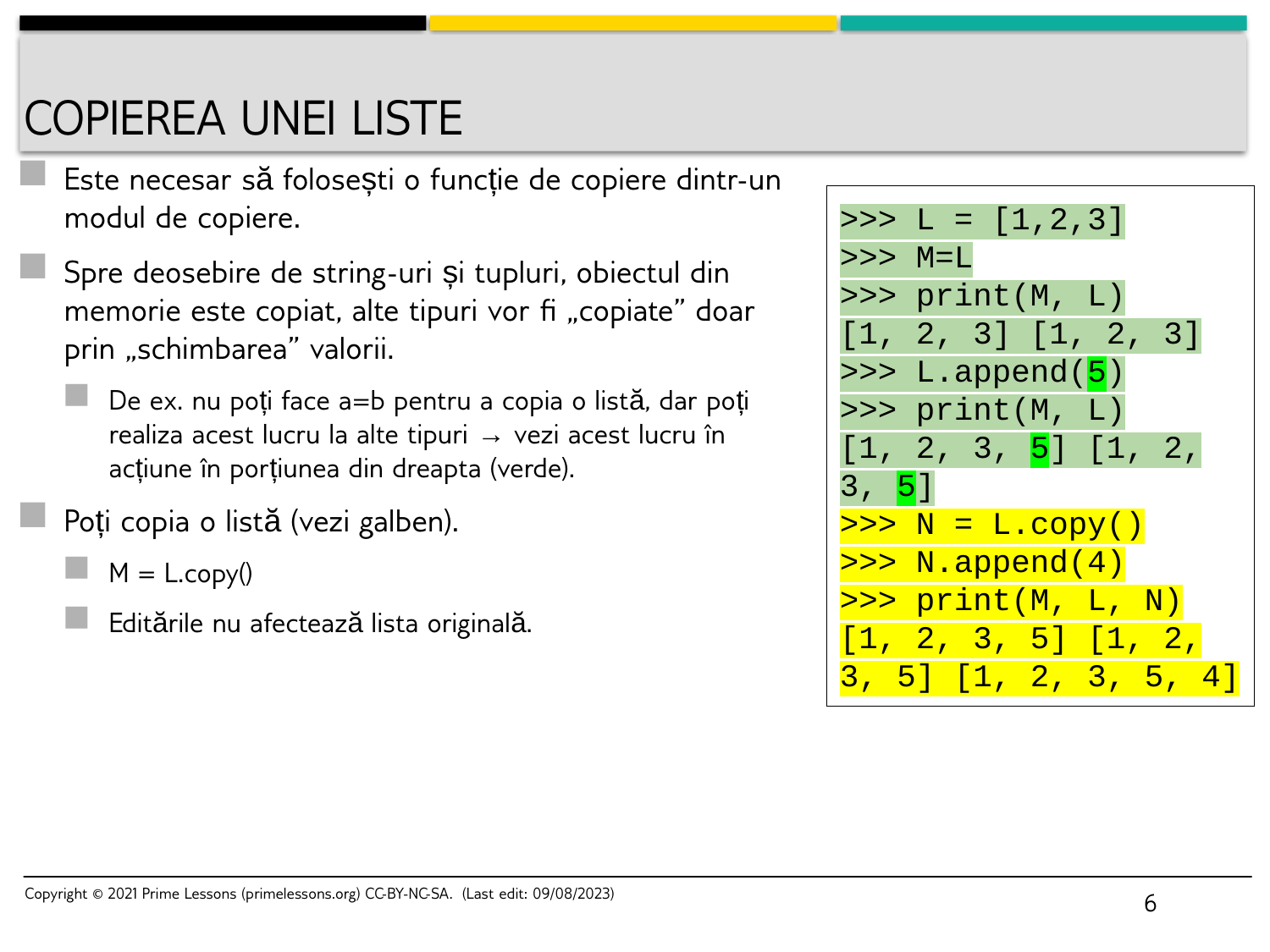

# Copierea unei liste
Este necesar să folosești o funcție de copiere dintr-un modul de copiere.
Spre deosebire de string-uri și tupluri, obiectul din memorie este copiat, alte tipuri vor fi „copiate” doar prin „schimbarea” valorii.
De ex. nu poți face a=b pentru a copia o listă, dar poți realiza acest lucru la alte tipuri → vezi acest lucru în acțiune în porțiunea din dreapta (verde).
Poți copia o listă (vezi galben).
M = L.copy()
Editările nu afectează lista originală.
>>> L = [1,2,3]
>>> M=L
>>> print(M, L)
[1, 2, 3] [1, 2, 3]
>>> L.append(5)
>>> print(M, L)
[1, 2, 3, 5] [1, 2, 3, 5]
>>> N = L.copy()
>>> N.append(4)
>>> print(M, L, N)
[1, 2, 3, 5] [1, 2, 3, 5] [1, 2, 3, 5, 4]
6
Copyright © 2021 Prime Lessons (primelessons.org) CC-BY-NC-SA.  (Last edit: 09/08/2023)